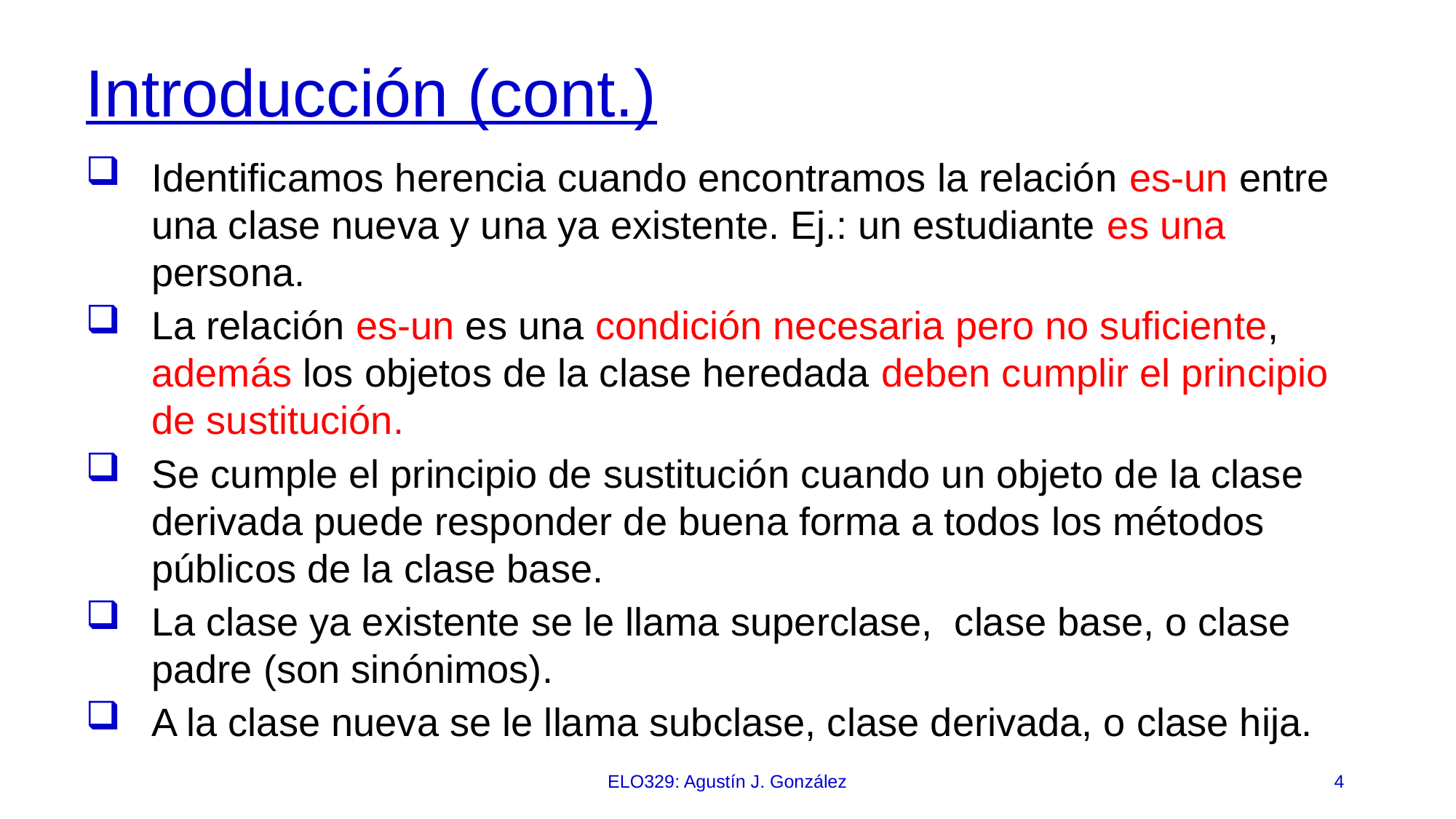

# Introducción (cont.)‏
Identificamos herencia cuando encontramos la relación es-un entre una clase nueva y una ya existente. Ej.: un estudiante es una persona.
La relación es-un es una condición necesaria pero no suficiente, además los objetos de la clase heredada deben cumplir el principio de sustitución.
Se cumple el principio de sustitución cuando un objeto de la clase derivada puede responder de buena forma a todos los métodos públicos de la clase base.
La clase ya existente se le llama superclase,  clase base, o clase padre (son sinónimos).
A la clase nueva se le llama subclase, clase derivada, o clase hija.
ELO329: Agustín J. González
4